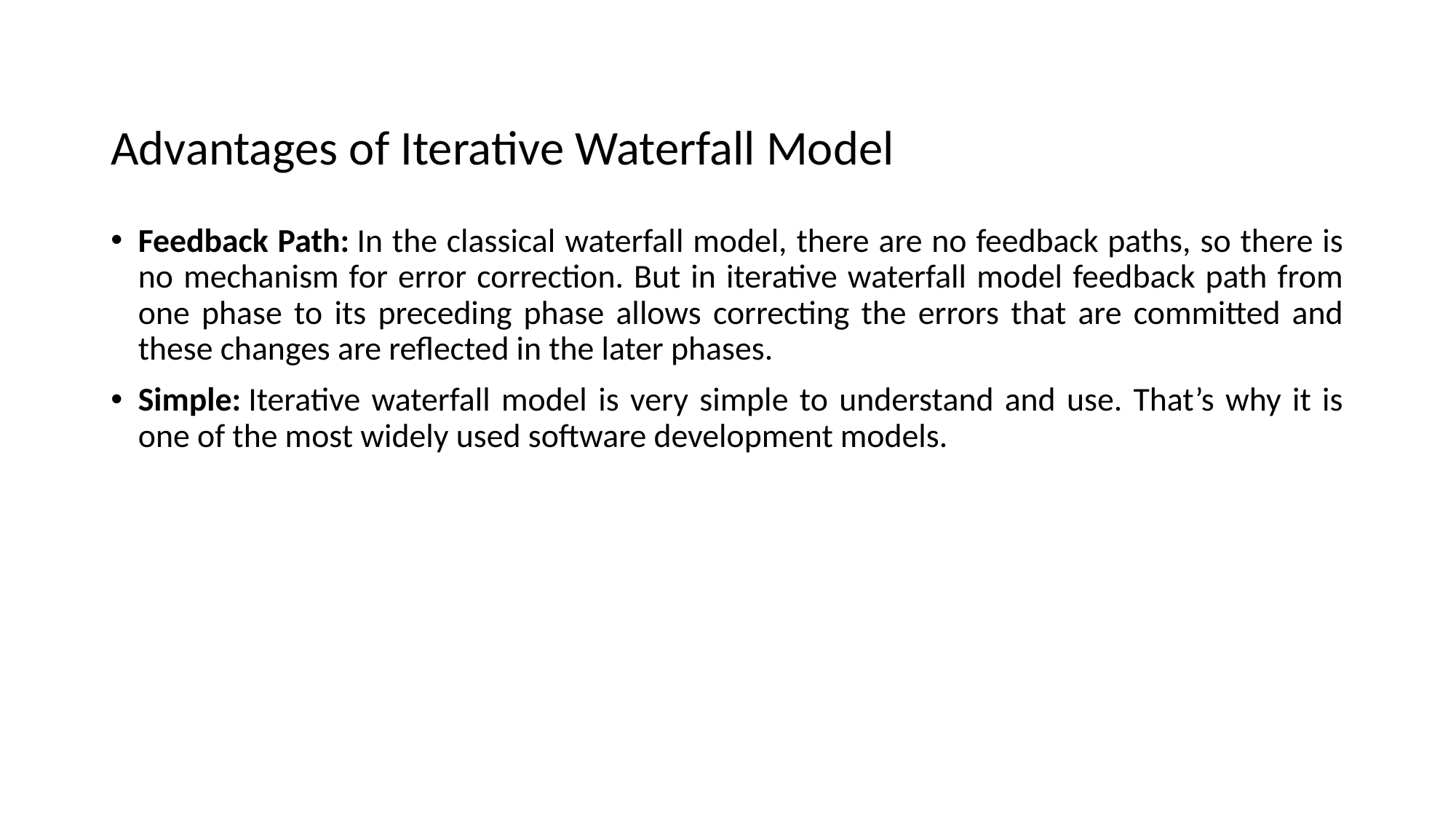

# Advantages of Iterative Waterfall Model
Feedback Path: In the classical waterfall model, there are no feedback paths, so there is no mechanism for error correction. But in iterative waterfall model feedback path from one phase to its preceding phase allows correcting the errors that are committed and these changes are reflected in the later phases.
Simple: Iterative waterfall model is very simple to understand and use. That’s why it is one of the most widely used software development models.